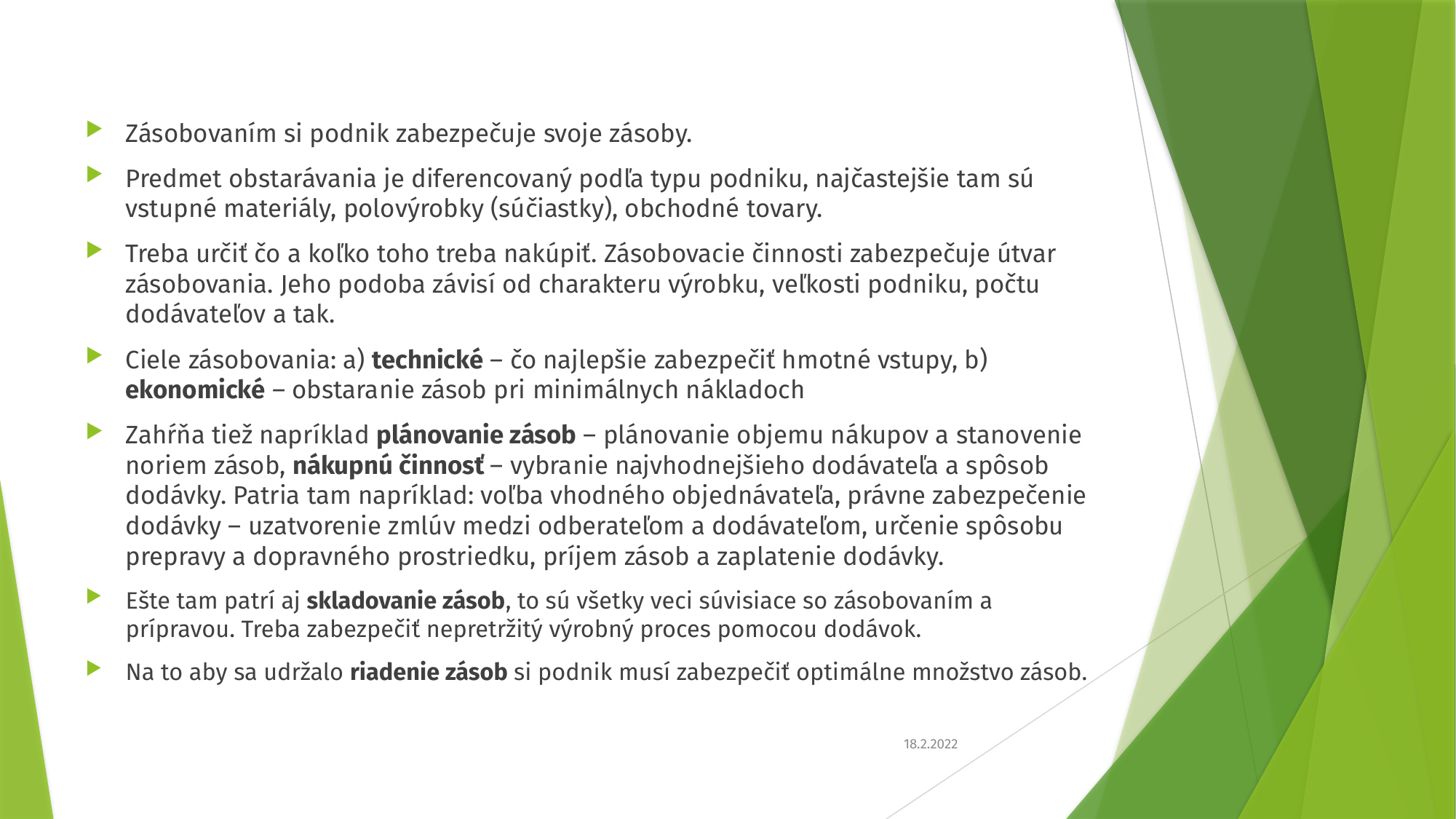

Zásobovaním si podnik zabezpečuje svoje zásoby.
Predmet obstarávania je diferencovaný podľa typu podniku, najčastejšie tam sú vstupné materiály, polovýrobky (súčiastky), obchodné tovary.
Treba určiť čo a koľko toho treba nakúpiť. Zásobovacie činnosti zabezpečuje útvar zásobovania. Jeho podoba závisí od charakteru výrobku, veľkosti podniku, počtu dodávateľov a tak.
Ciele zásobovania: a) technické – čo najlepšie zabezpečiť hmotné vstupy, b) ekonomické – obstaranie zásob pri minimálnych nákladoch
Zahŕňa tiež napríklad plánovanie zásob – plánovanie objemu nákupov a stanovenie noriem zásob, nákupnú činnosť – vybranie najvhodnejšieho dodávateľa a spôsob dodávky. Patria tam napríklad: voľba vhodného objednávateľa, právne zabezpečenie dodávky – uzatvorenie zmlúv medzi odberateľom a dodávateľom, určenie spôsobu prepravy a dopravného prostriedku, príjem zásob a zaplatenie dodávky.
Ešte tam patrí aj skladovanie zásob, to sú všetky veci súvisiace so zásobovaním a prípravou. Treba zabezpečiť nepretržitý výrobný proces pomocou dodávok.
Na to aby sa udržalo riadenie zásob si podnik musí zabezpečiť optimálne množstvo zásob.

18.2.2022